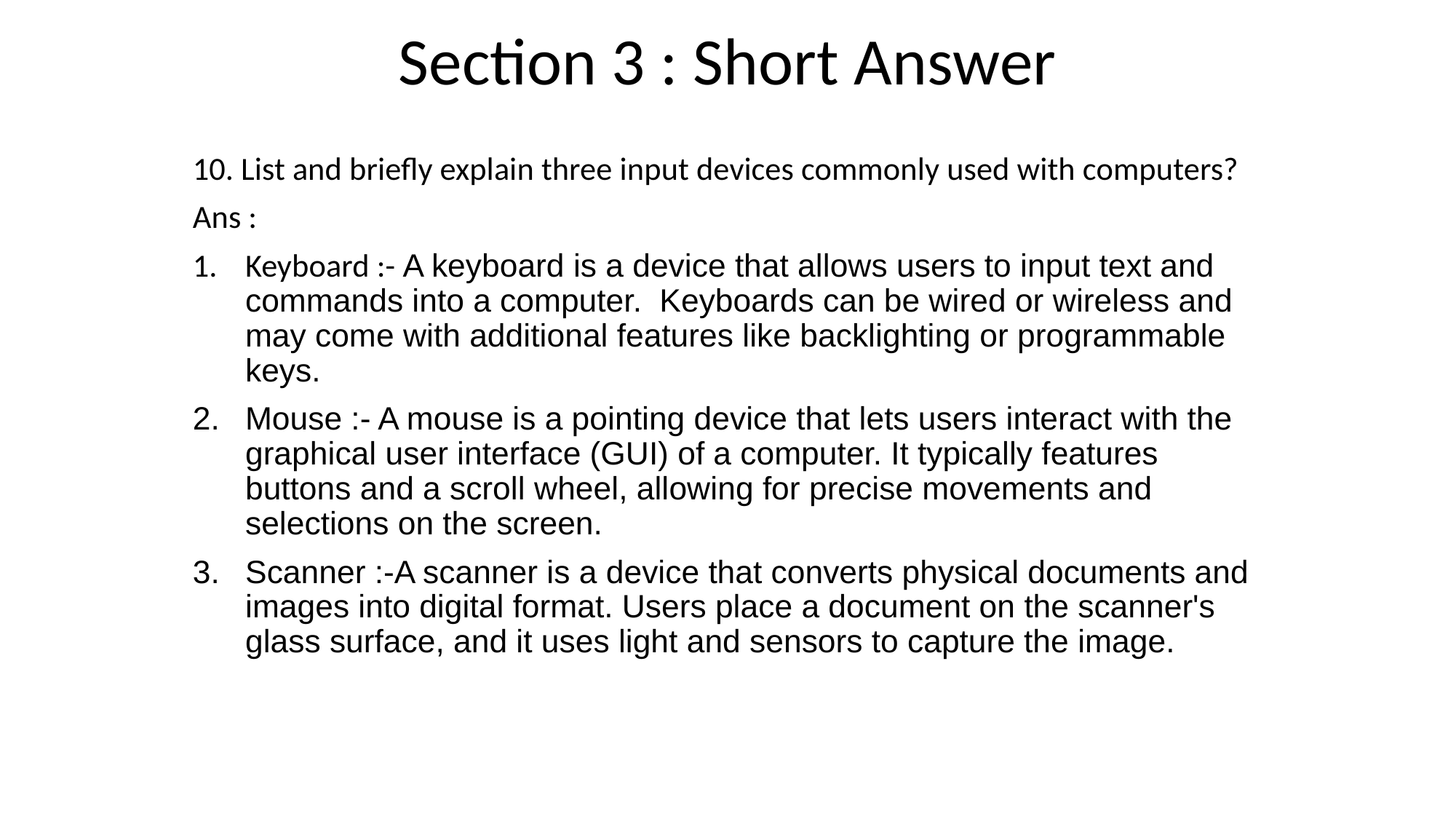

# Section 3 : Short Answer
10. List and briefly explain three input devices commonly used with computers?
Ans :
Keyboard :- A keyboard is a device that allows users to input text and commands into a computer.  Keyboards can be wired or wireless and may come with additional features like backlighting or programmable keys.
Mouse :- A mouse is a pointing device that lets users interact with the graphical user interface (GUI) of a computer. It typically features buttons and a scroll wheel, allowing for precise movements and selections on the screen.
Scanner :-A scanner is a device that converts physical documents and images into digital format. Users place a document on the scanner's glass surface, and it uses light and sensors to capture the image.